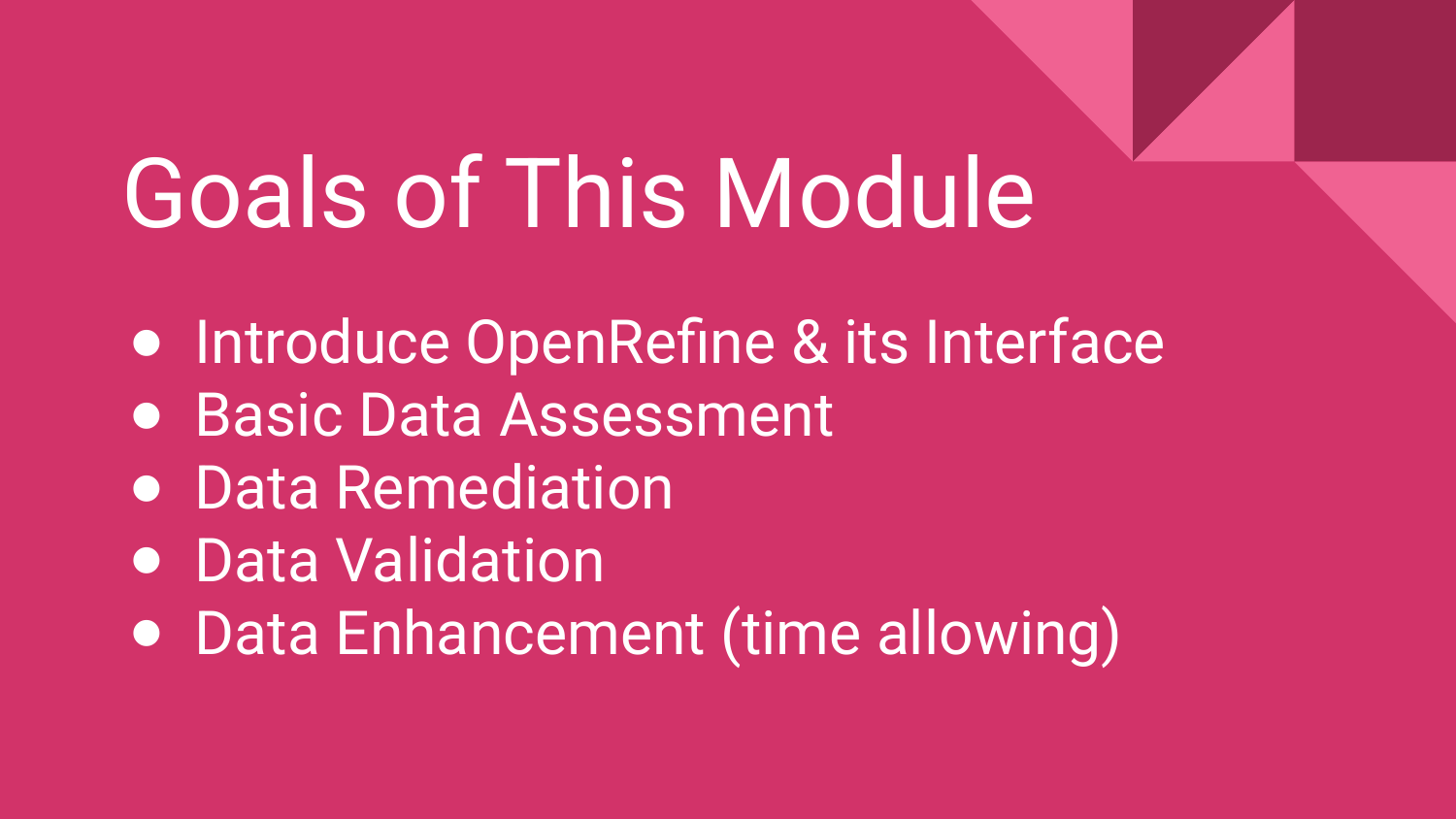

# Goals of This Module
Introduce OpenRefine & its Interface
Basic Data Assessment
Data Remediation
Data Validation
Data Enhancement (time allowing)